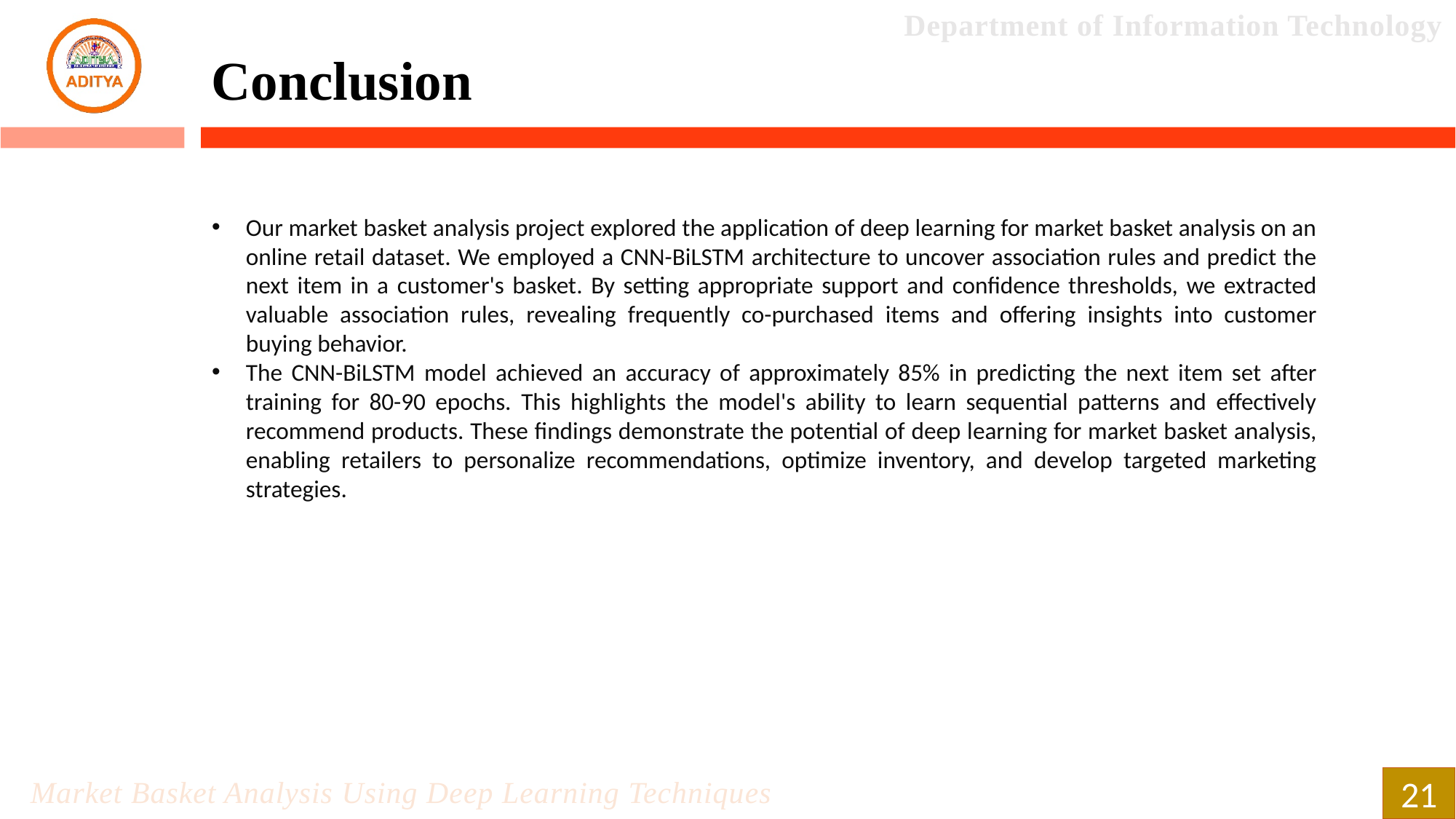

Conclusion
Our market basket analysis project explored the application of deep learning for market basket analysis on an online retail dataset. We employed a CNN-BiLSTM architecture to uncover association rules and predict the next item in a customer's basket. By setting appropriate support and confidence thresholds, we extracted valuable association rules, revealing frequently co-purchased items and offering insights into customer buying behavior.
The CNN-BiLSTM model achieved an accuracy of approximately 85% in predicting the next item set after training for 80-90 epochs. This highlights the model's ability to learn sequential patterns and effectively recommend products. These findings demonstrate the potential of deep learning for market basket analysis, enabling retailers to personalize recommendations, optimize inventory, and develop targeted marketing strategies.
21